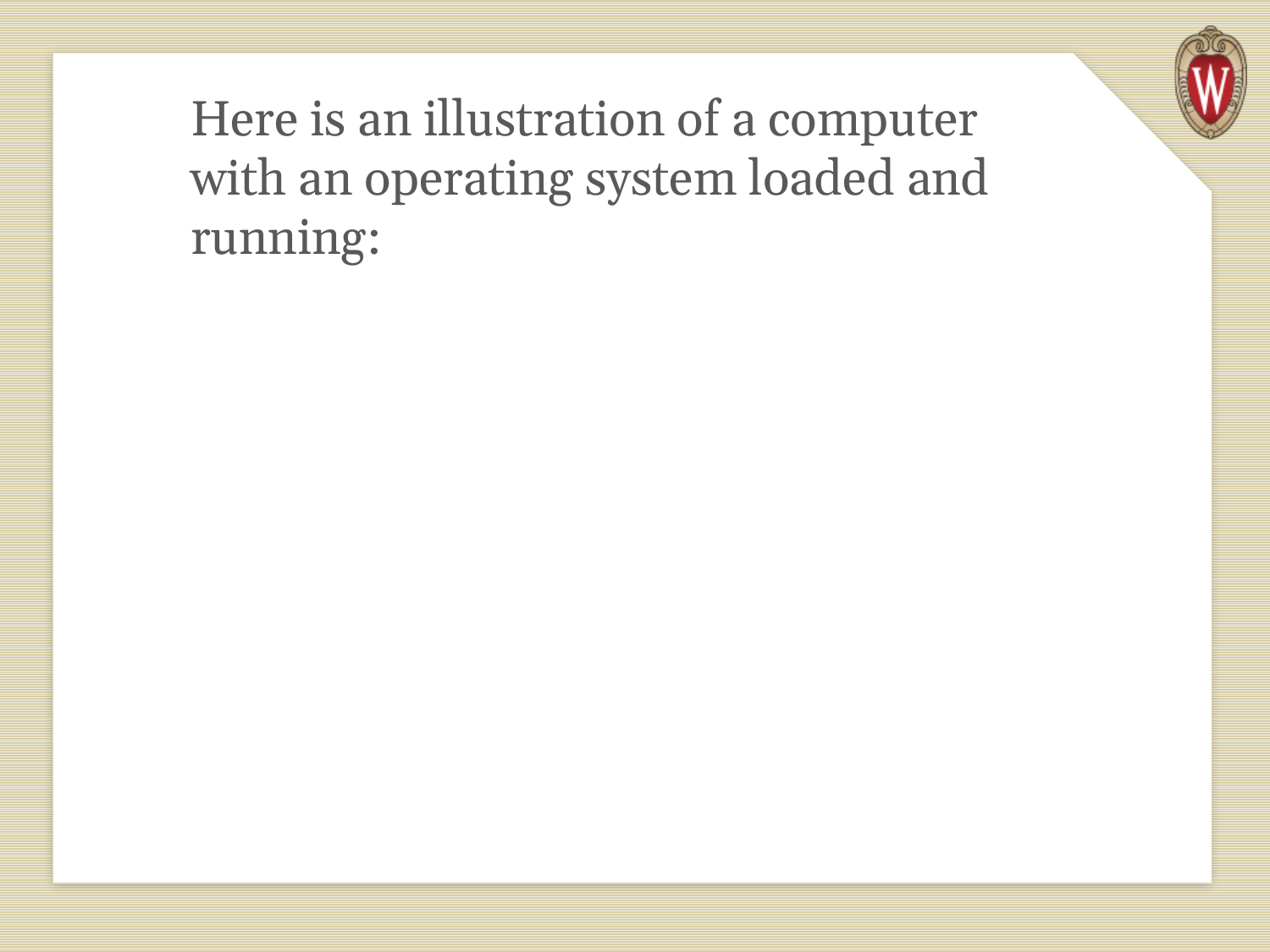

Here is an illustration of a computer with an operating system loaded and running: